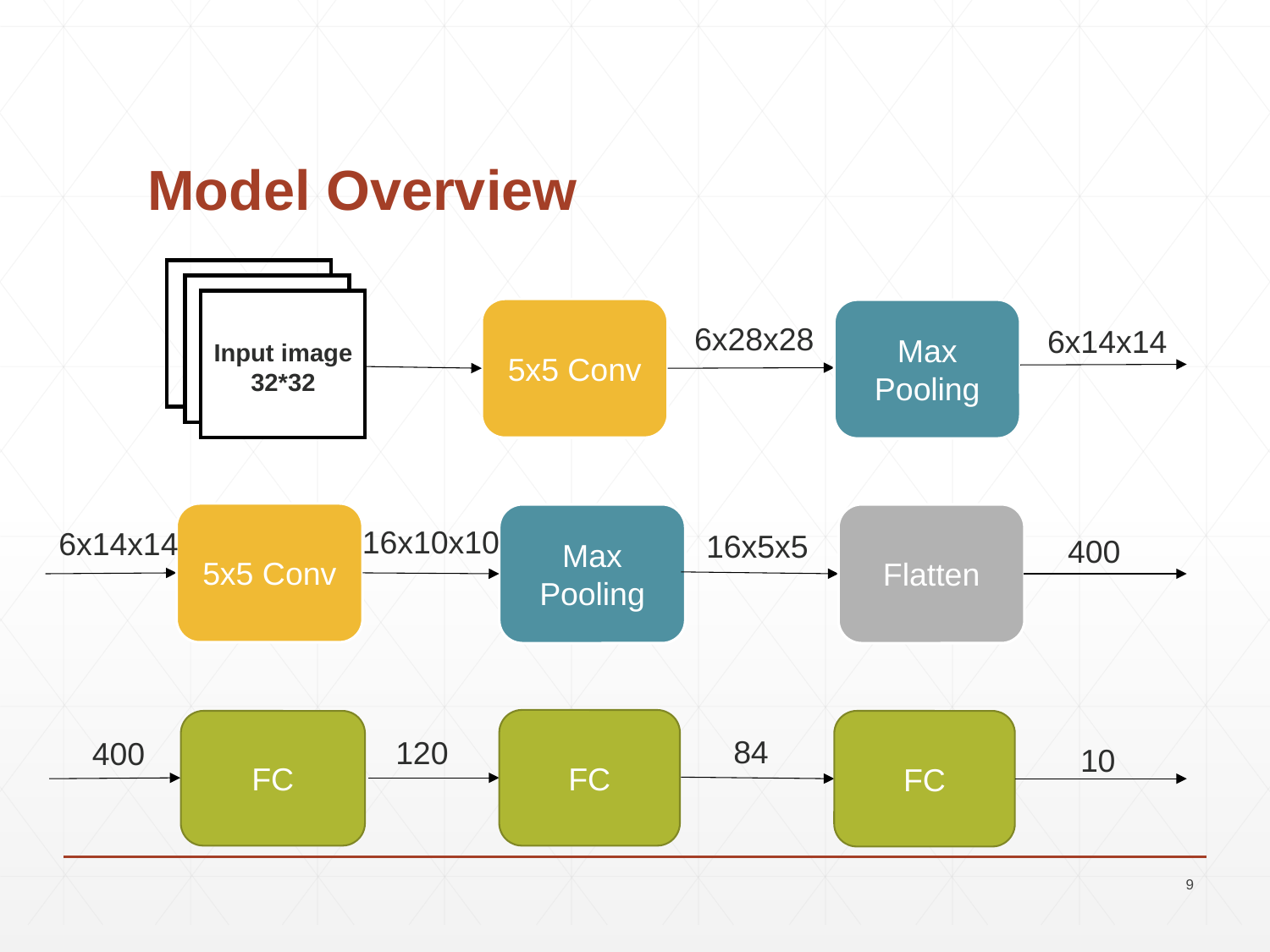

# Model Overview

Input image
32*32
5x5 Conv
Max Pooling
6x28x28
6x14x14
5x5 Conv
Max Pooling
Flatten
16x10x10
6x14x14
16x5x5
400
FC
FC
FC
84
120
400
10
9